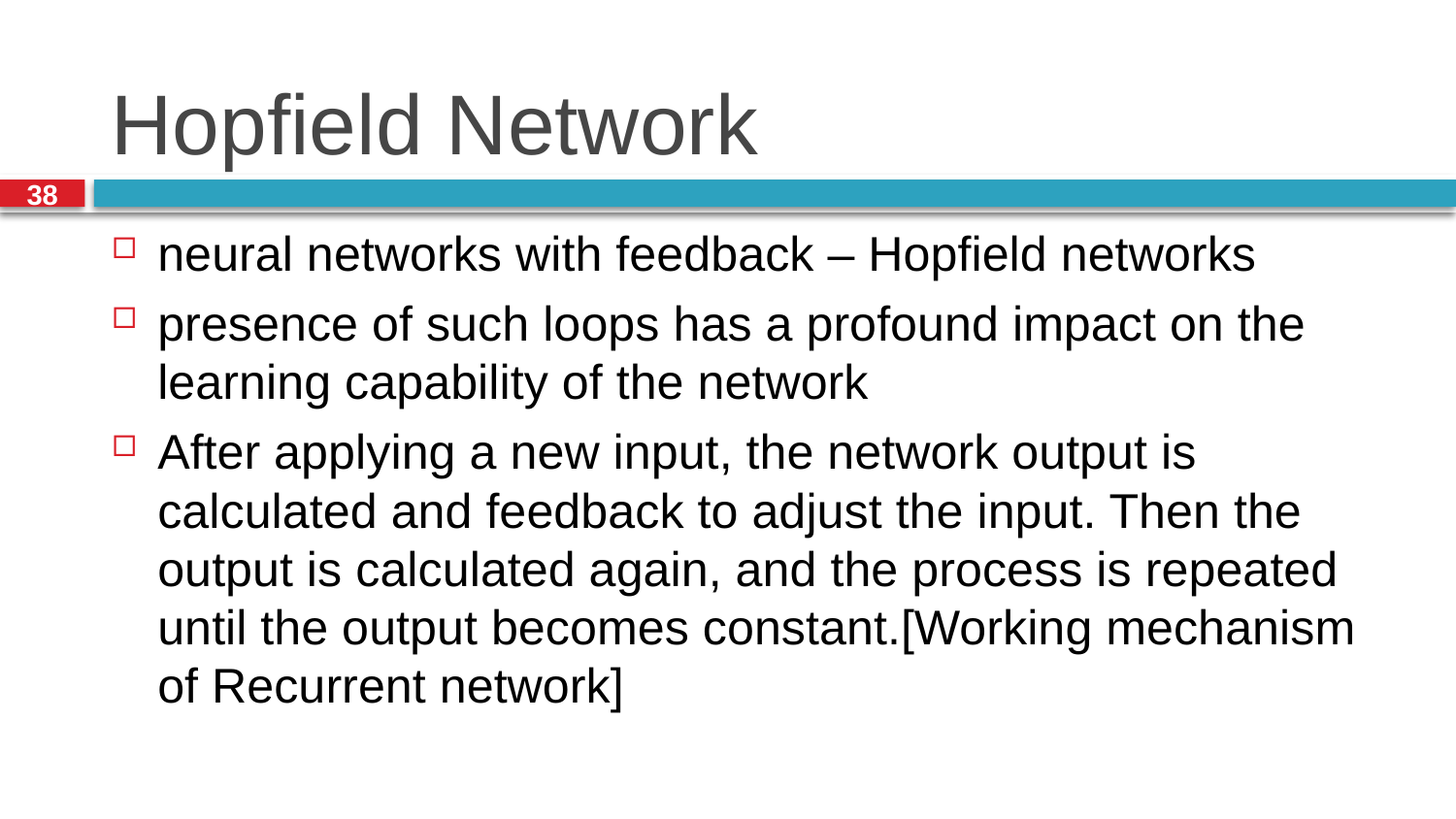

# Hopfield Network
38
neural networks with feedback – Hopfield networks
presence of such loops has a profound impact on the learning capability of the network
After applying a new input, the network output is calculated and feedback to adjust the input. Then the output is calculated again, and the process is repeated until the output becomes constant.[Working mechanism of Recurrent network]